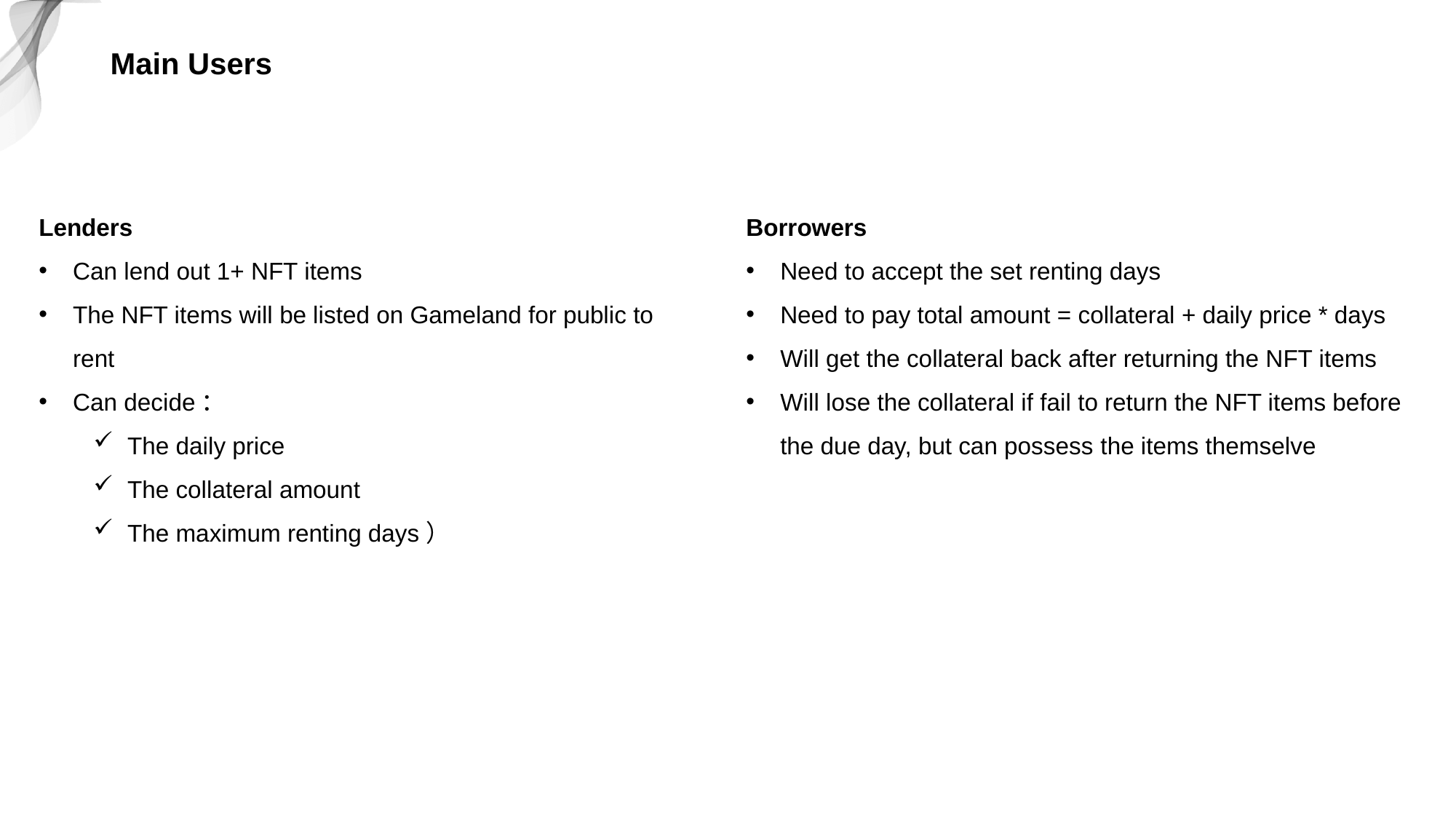

Main Users
Lenders
Can lend out 1+ NFT items
The NFT items will be listed on Gameland for public to rent
Can decide：
The daily price
The collateral amount
The maximum renting days）

Borrowers
Need to accept the set renting days
Need to pay total amount = collateral + daily price * days
Will get the collateral back after returning the NFT items
Will lose the collateral if fail to return the NFT items before the due day, but can possess the items themselve